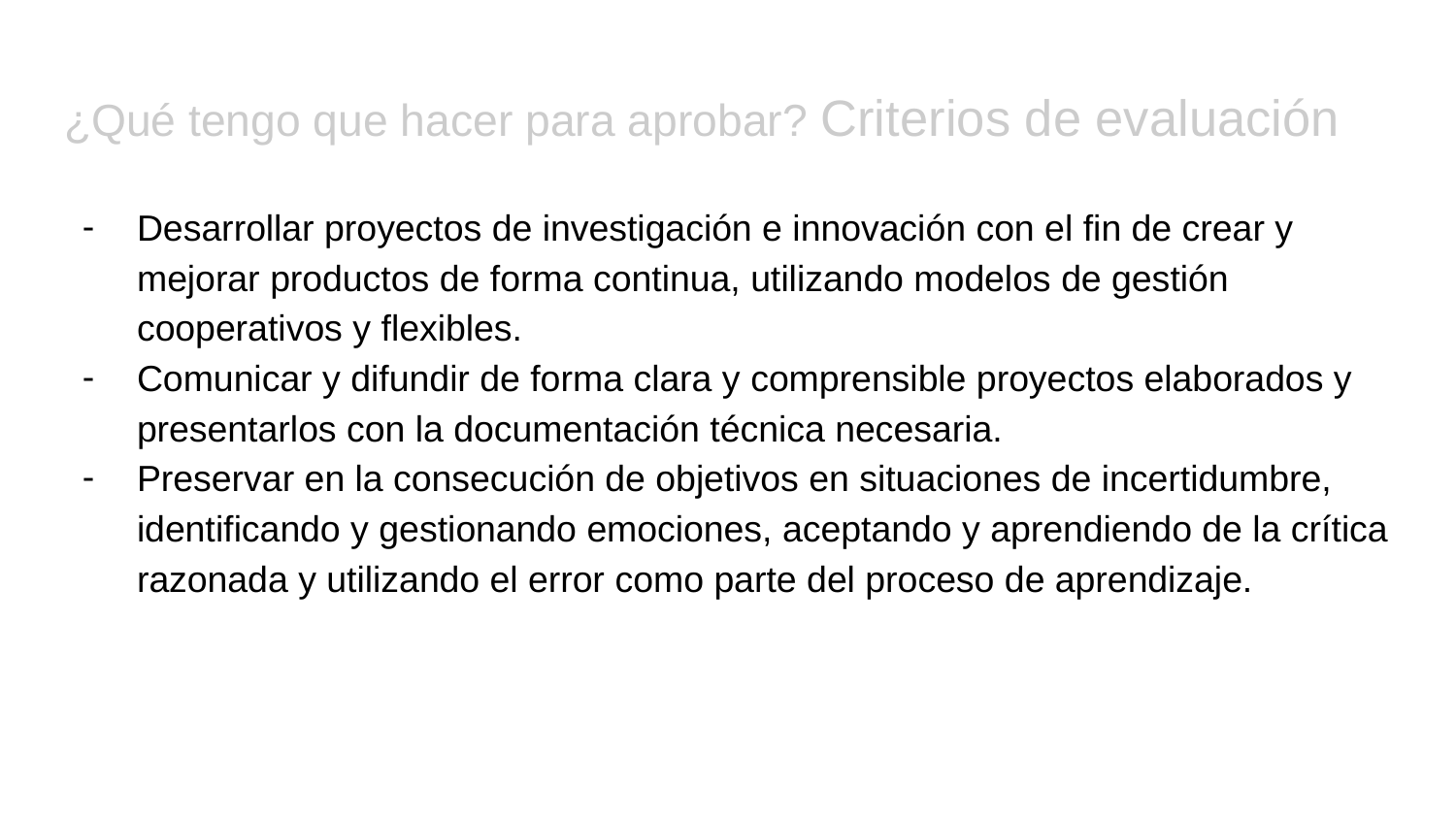

# ¿Qué tengo que hacer para aprobar? Criterios de evaluación
Desarrollar proyectos de investigación e innovación con el fin de crear y mejorar productos de forma continua, utilizando modelos de gestión cooperativos y flexibles.
Comunicar y difundir de forma clara y comprensible proyectos elaborados y presentarlos con la documentación técnica necesaria.
Preservar en la consecución de objetivos en situaciones de incertidumbre, identificando y gestionando emociones, aceptando y aprendiendo de la crítica razonada y utilizando el error como parte del proceso de aprendizaje.